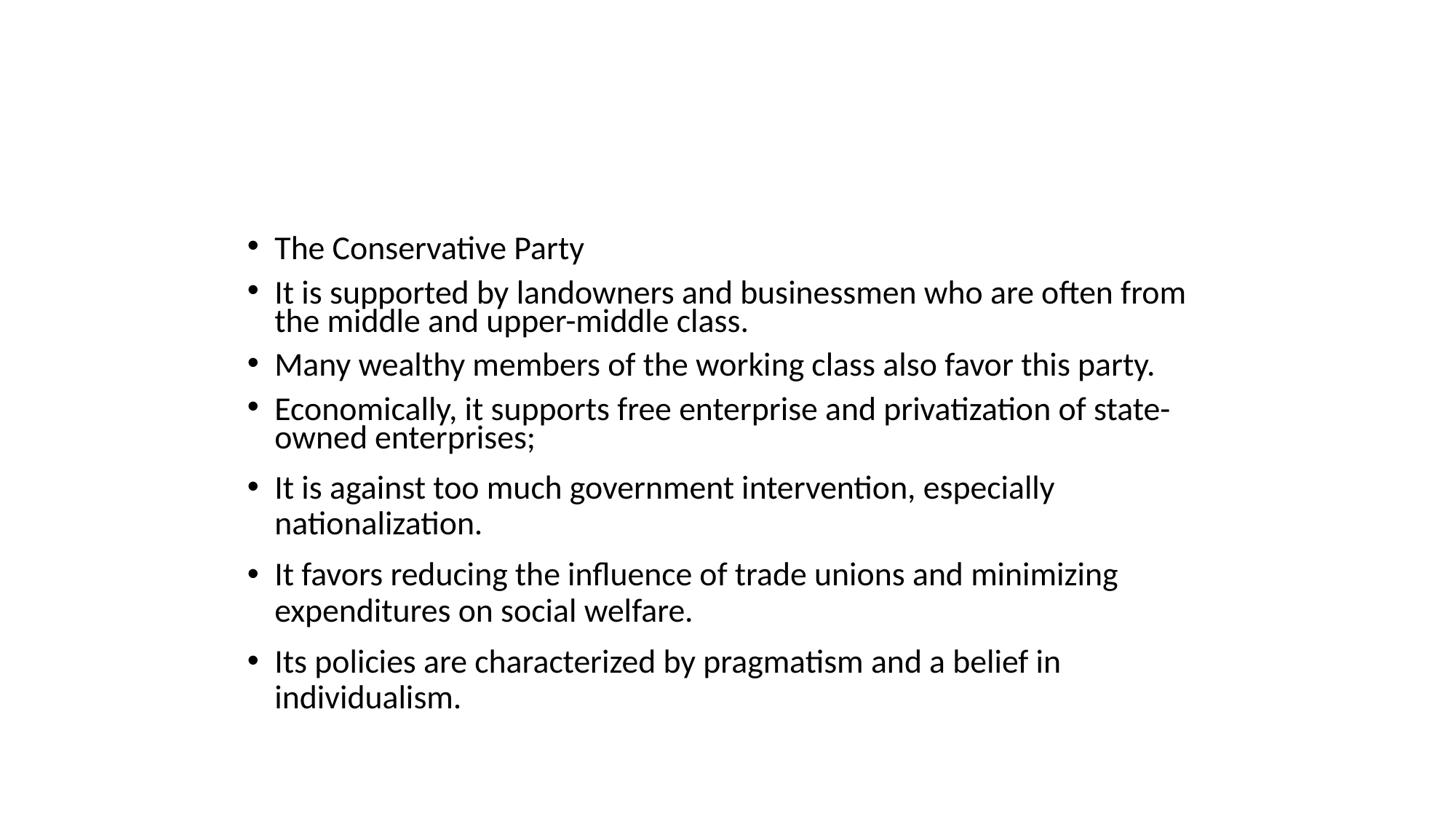

The Conservative Party
It is supported by landowners and businessmen who are often from the middle and upper-middle class.
Many wealthy members of the working class also favor this party.
Economically, it supports free enterprise and privatization of state-owned enterprises;
It is against too much government intervention, especially nationalization.
It favors reducing the influence of trade unions and minimizing expenditures on social welfare.
Its policies are characterized by pragmatism and a belief in individualism.